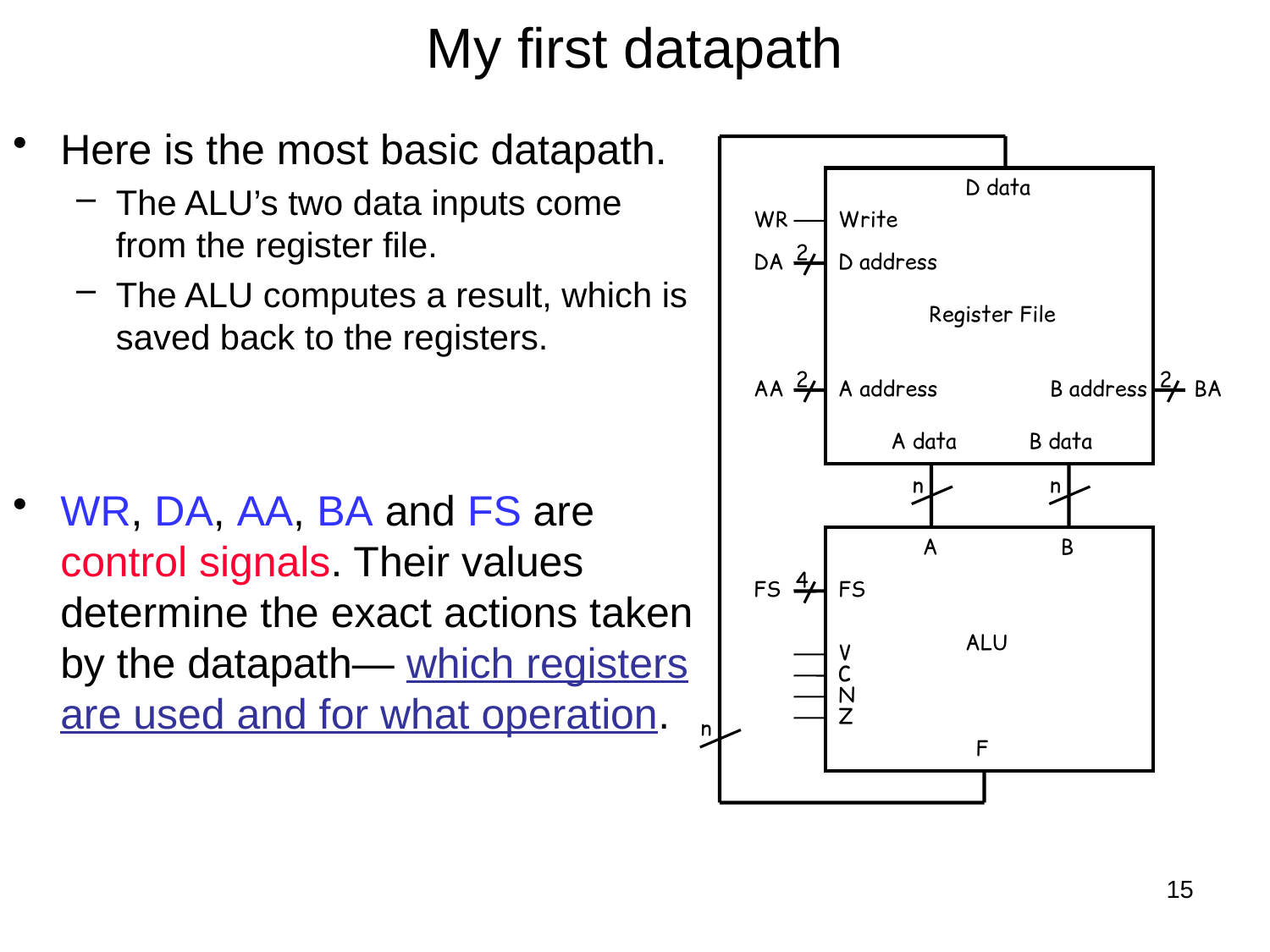

# My first datapath
Here is the most basic datapath.
The ALU’s two data inputs come from the register file.
The ALU computes a result, which is saved back to the registers.

WR, DA, AA, BA and FS are control signals. Their values determine the exact actions taken by the datapath— which registers are used and for what operation.

D data
WR
Write

DA
D address

 Register File
AA
A address
B address
 BA

A data
B data

A
B
FS
FS

ALU
V

C

N

Z

F

2

2

2

n

n

4

n

15